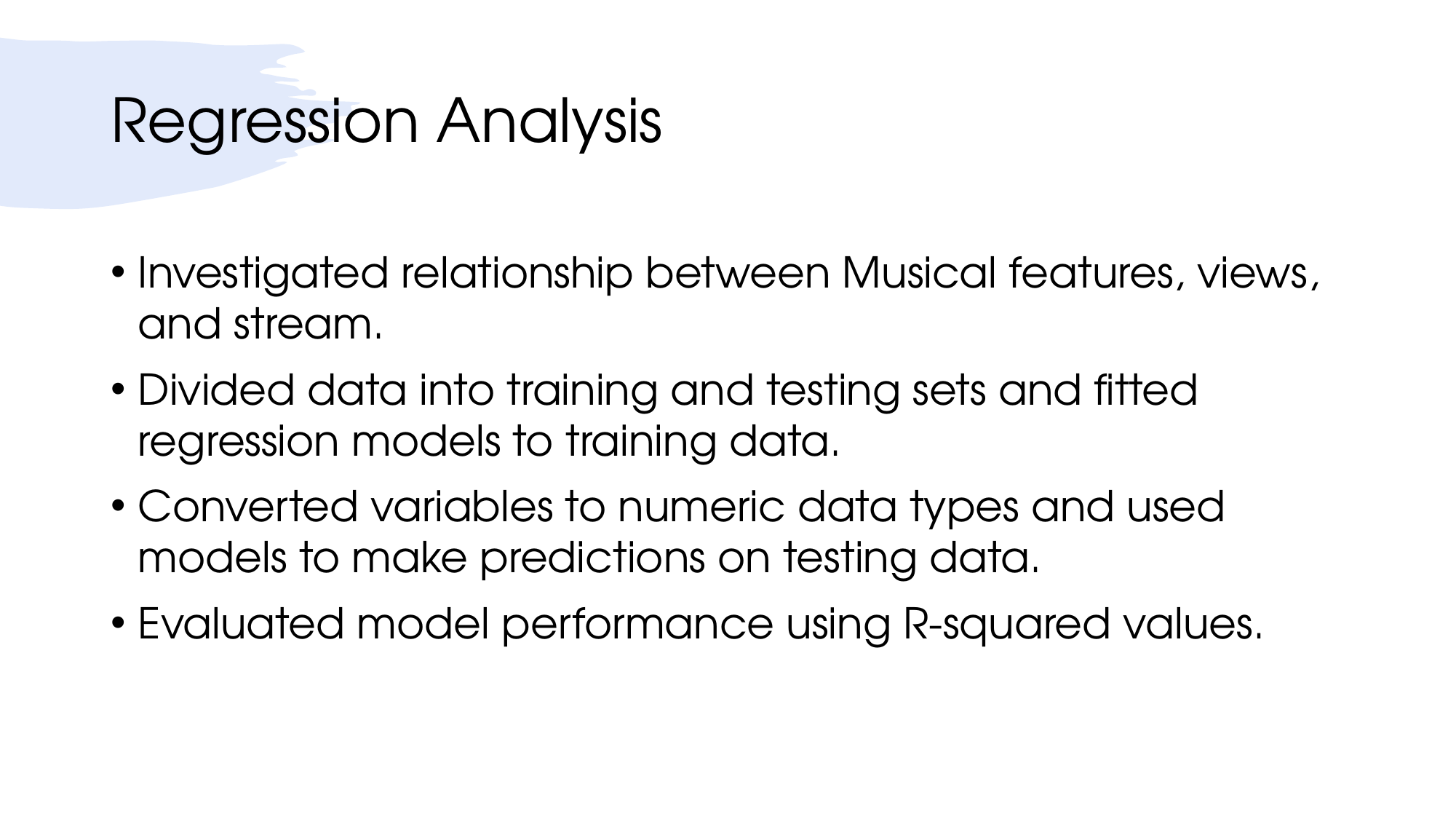

# Regression Analysis
Investigated relationship between Musical features, views, and stream.
Divided data into training and testing sets and fitted regression models to training data.
Converted variables to numeric data types and used models to make predictions on testing data.
Evaluated model performance using R-squared values.